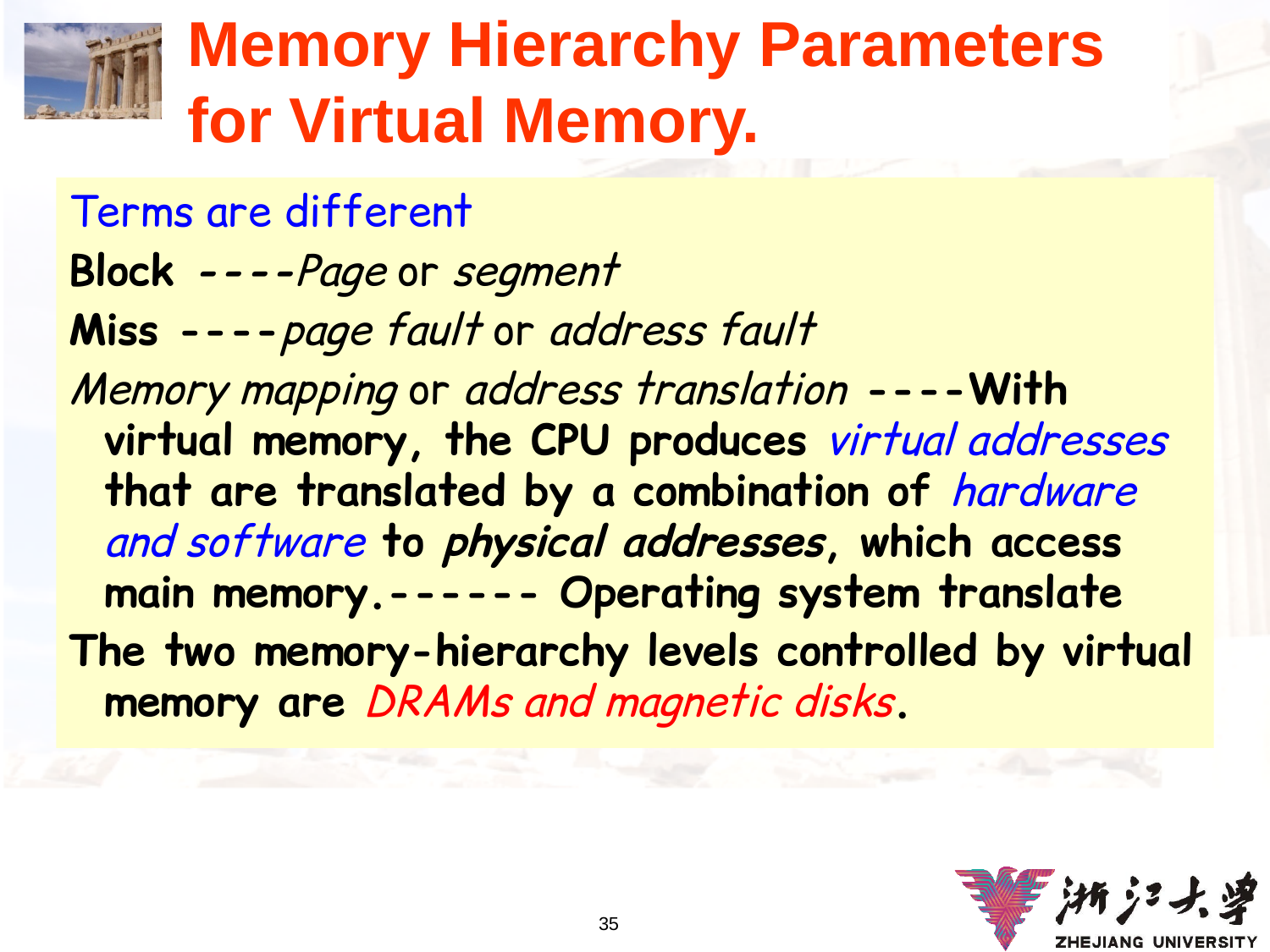

# Memory Hierarchy Parameters for Virtual Memory.
Terms are different
Block ----Page or segment
Miss ----page fault or address fault
Memory mapping or address translation ----With virtual memory, the CPU produces virtual addresses that are translated by a combination of hardware and software to physical addresses, which access main memory.------ Operating system translate
The two memory-hierarchy levels controlled by virtual memory are DRAMs and magnetic disks.